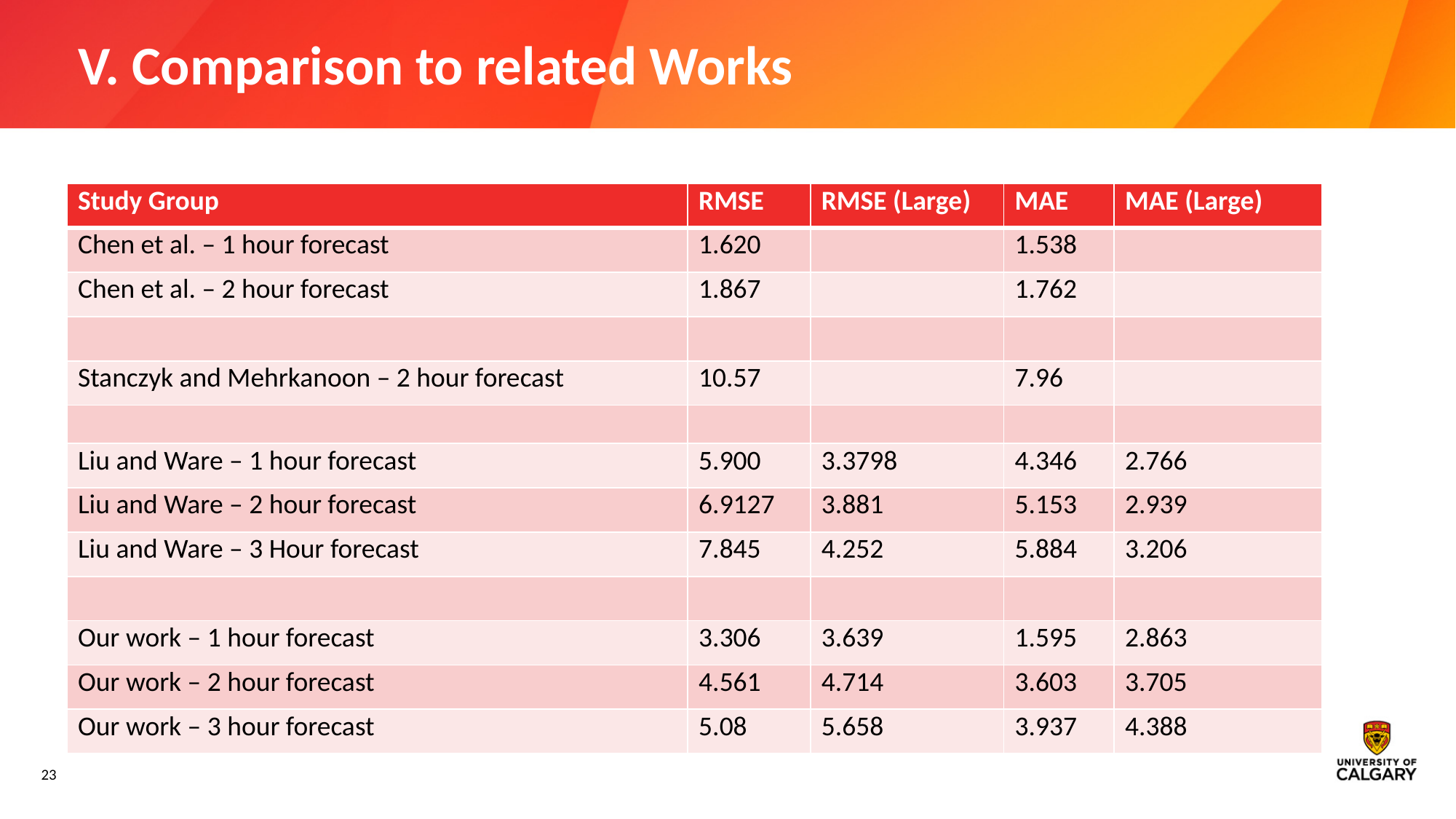

# V. Comparison to related Works
| Study Group | RMSE | RMSE (Large) | MAE | MAE (Large) |
| --- | --- | --- | --- | --- |
| Chen et al. – 1 hour forecast | 1.620 |  | 1.538 |  |
| Chen et al. – 2 hour forecast | 1.867 |  | 1.762 |  |
|  |  |  |  |  |
| Stanczyk and Mehrkanoon – 2 hour forecast | 10.57 |  | 7.96 |  |
|  |  |  |  |  |
| Liu and Ware – 1 hour forecast | 5.900 | 3.3798 | 4.346 | 2.766 |
| Liu and Ware – 2 hour forecast | 6.9127 | 3.881 | 5.153 | 2.939 |
| Liu and Ware – 3 Hour forecast | 7.845 | 4.252 | 5.884 | 3.206 |
|  |  |  |  |  |
| Our work – 1 hour forecast | 3.306 | 3.639 | 1.595 | 2.863 |
| Our work – 2 hour forecast | 4.561 | 4.714 | 3.603 | 3.705 |
| Our work – 3 hour forecast | 5.08 | 5.658 | 3.937 | 4.388 |
23